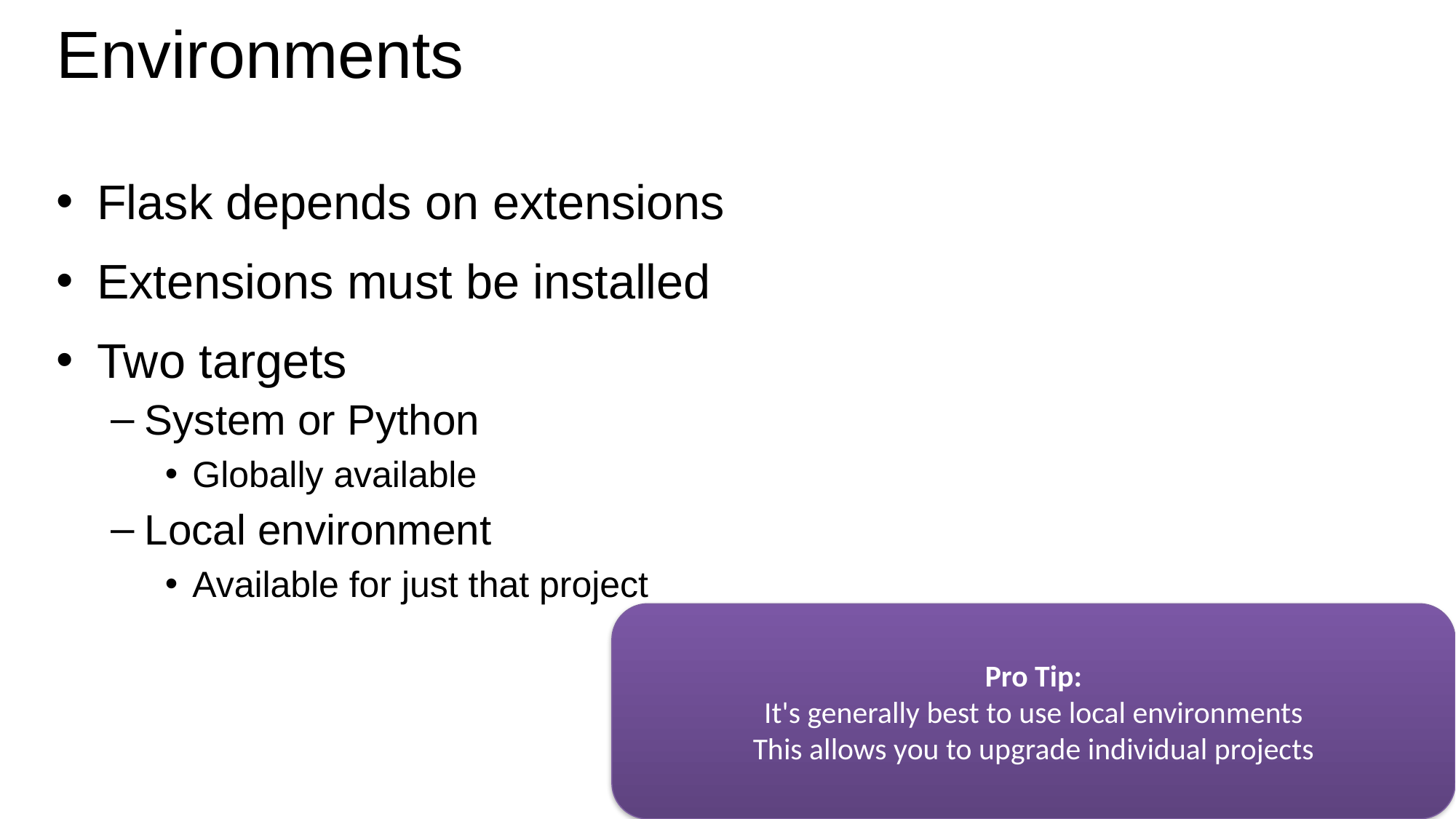

# Environments
Flask depends on extensions
Extensions must be installed
Two targets
System or Python
Globally available
Local environment
Available for just that project
Pro Tip:
It's generally best to use local environments
This allows you to upgrade individual projects